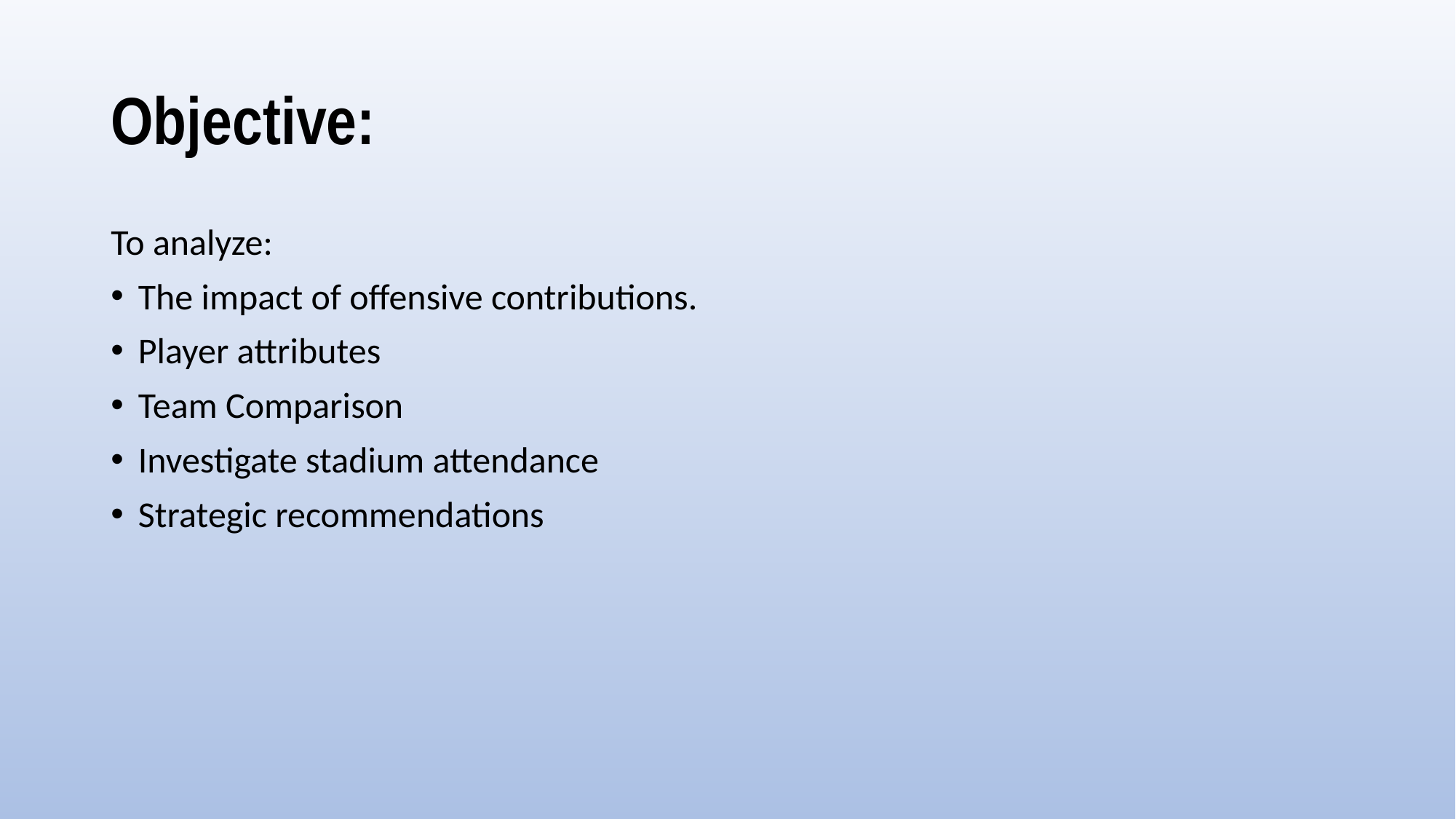

# Objective:
To analyze:
The impact of offensive contributions.
Player attributes
Team Comparison
Investigate stadium attendance
Strategic recommendations